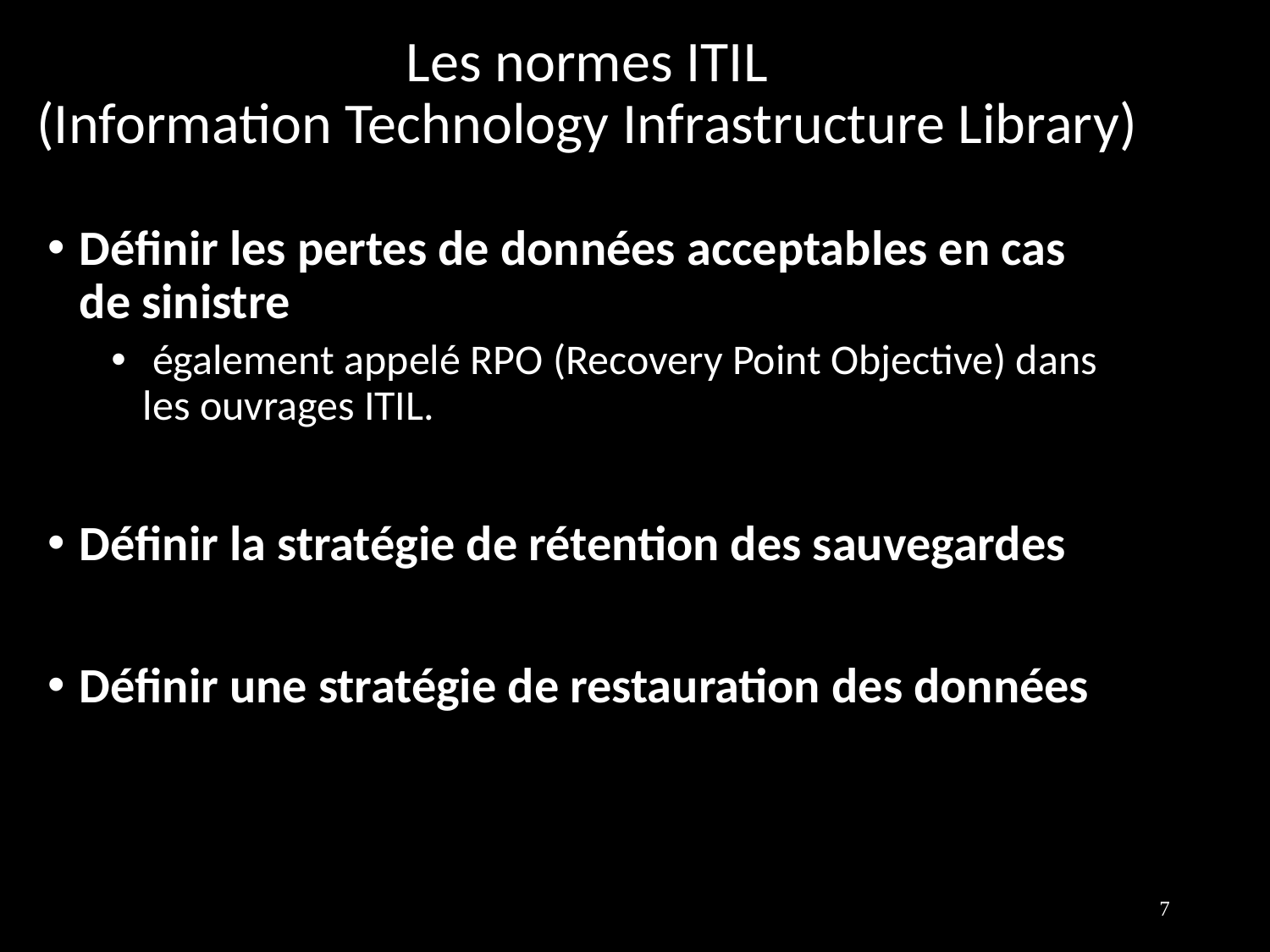

# Les normes ITIL (Information Technology Infrastructure Library)
Définir les pertes de données acceptables en cas de sinistre
 également appelé RPO (Recovery Point Objective) dans les ouvrages ITIL.

Définir la stratégie de rétention des sauvegardes

Définir une stratégie de restauration des données
7